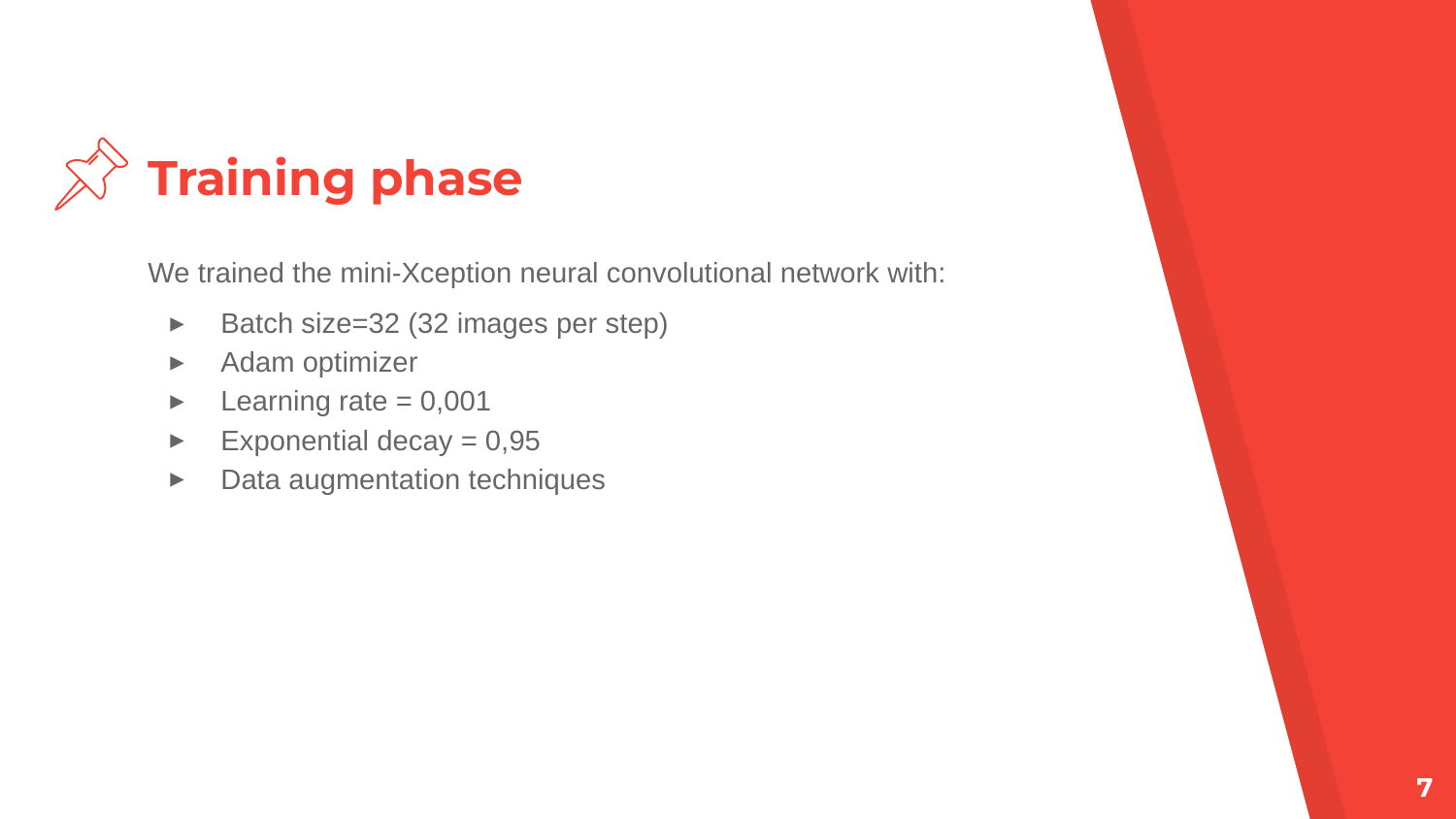

# Training phase
We trained the mini-Xception neural convolutional network with:
Batch size=32 (32 images per step)
Adam optimizer
Learning rate = 0,001
Exponential decay = 0,95
Data augmentation techniques
7